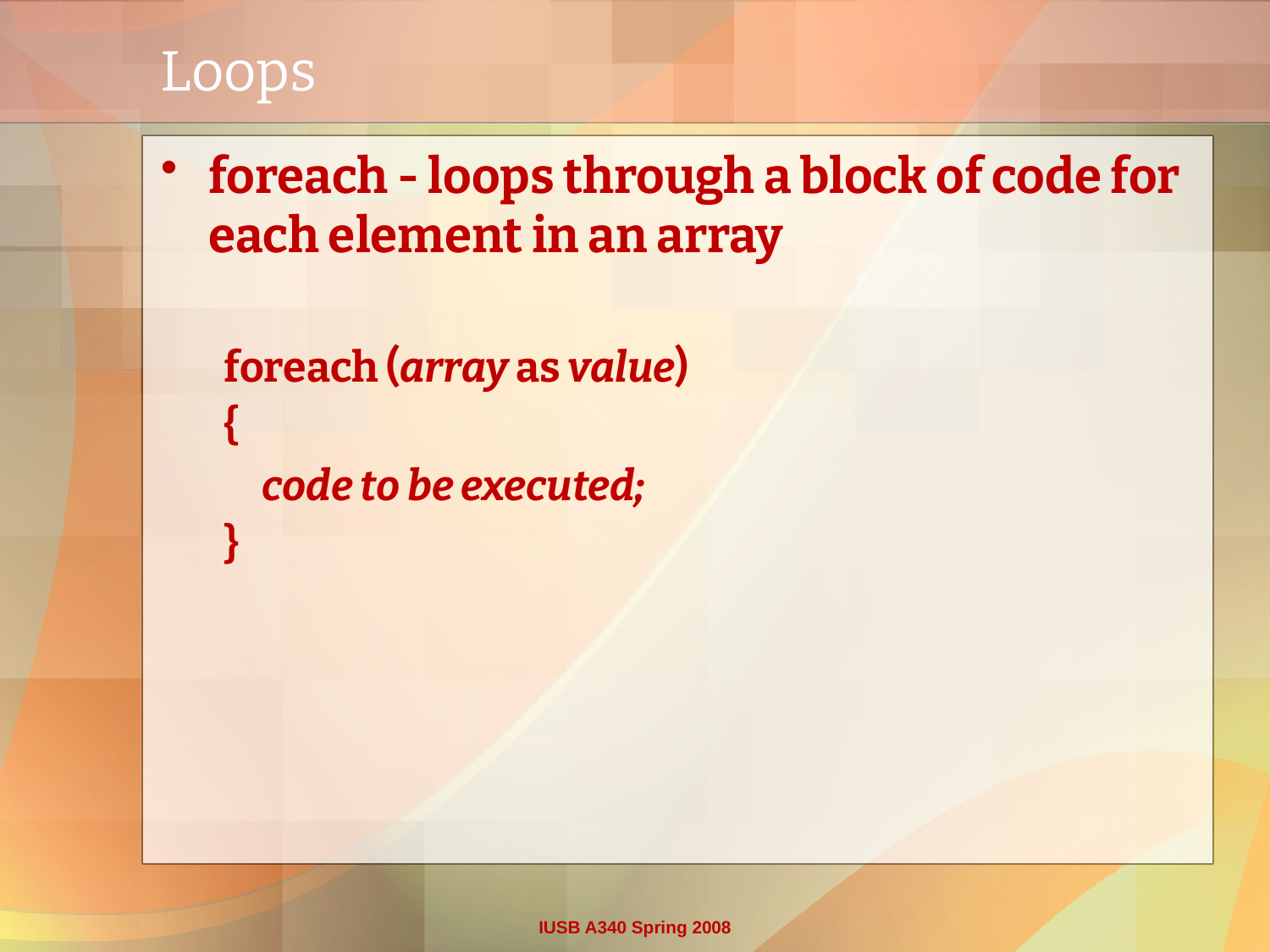

# Loops
foreach - loops through a block of code for each element in an array

foreach (array as value)
{
     code to be executed;
}
IUSB A340 Spring 2008